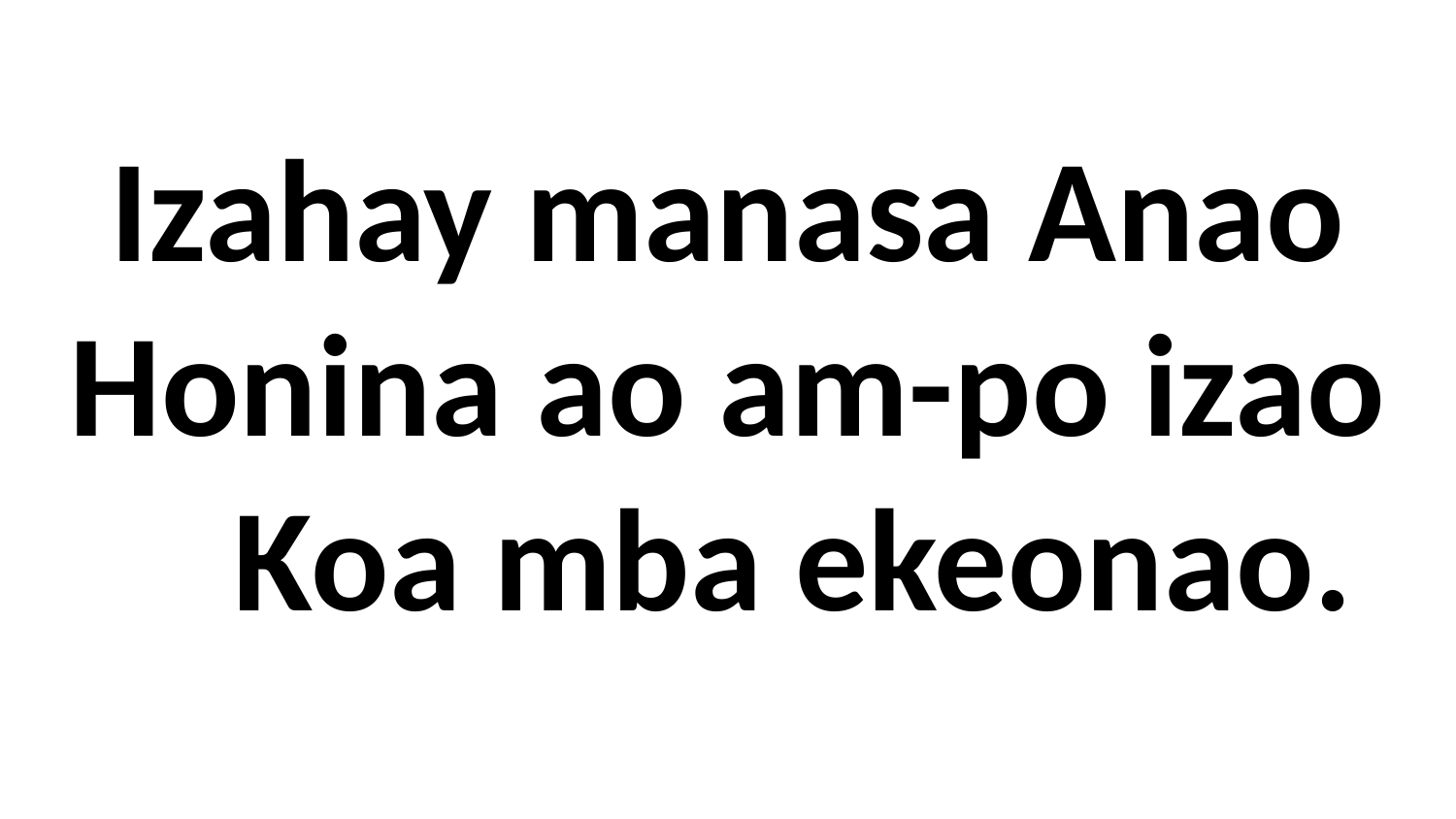

# Izahay manasa Anao Honina ao am-po izao Koa mba ekeonao.